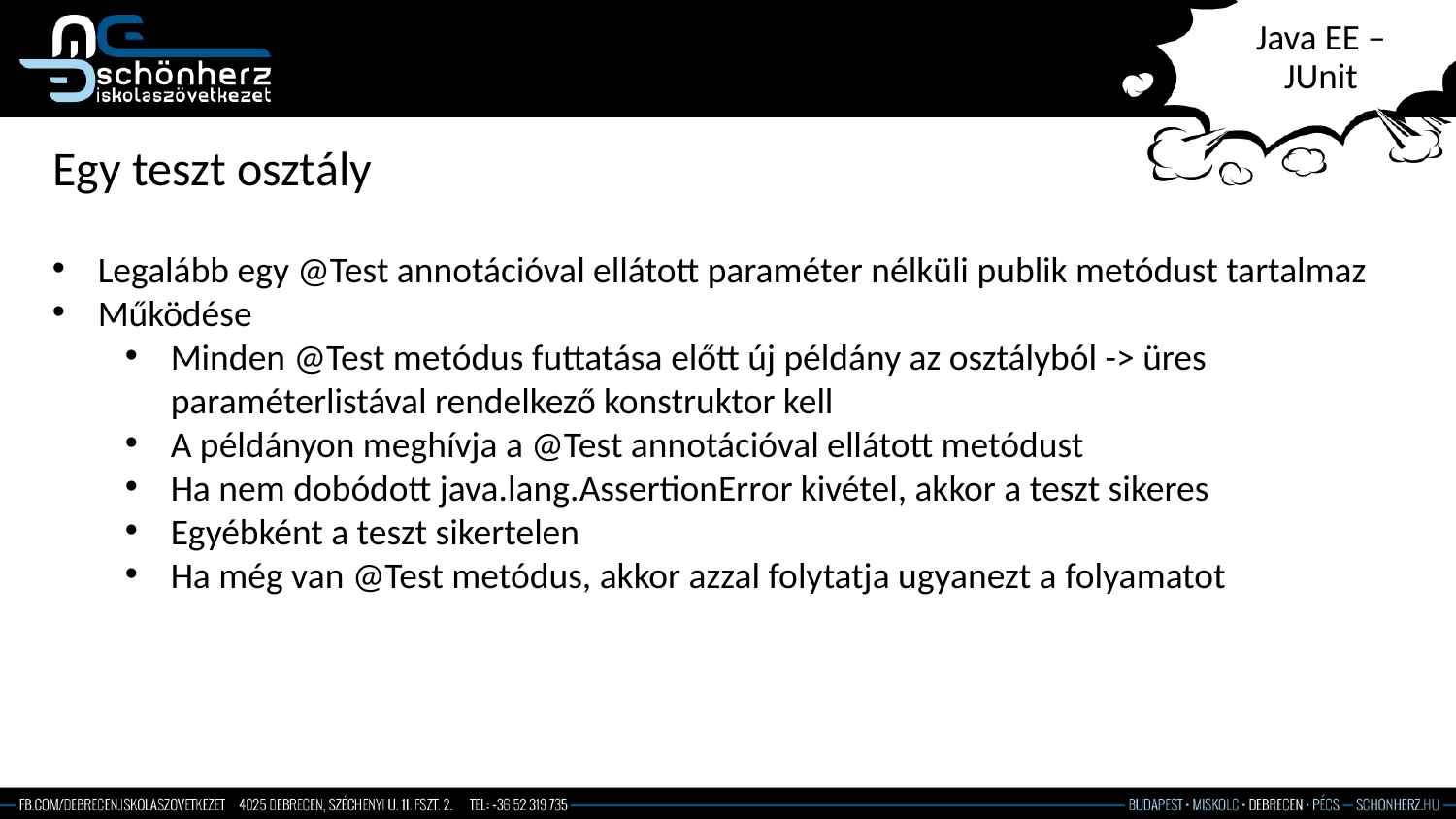

# Java EE – JUnit
Egy teszt osztály
Legalább egy @Test annotációval ellátott paraméter nélküli publik metódust tartalmaz
Működése
Minden @Test metódus futtatása előtt új példány az osztályból -> üres paraméterlistával rendelkező konstruktor kell
A példányon meghívja a @Test annotációval ellátott metódust
Ha nem dobódott java.lang.AssertionError kivétel, akkor a teszt sikeres
Egyébként a teszt sikertelen
Ha még van @Test metódus, akkor azzal folytatja ugyanezt a folyamatot